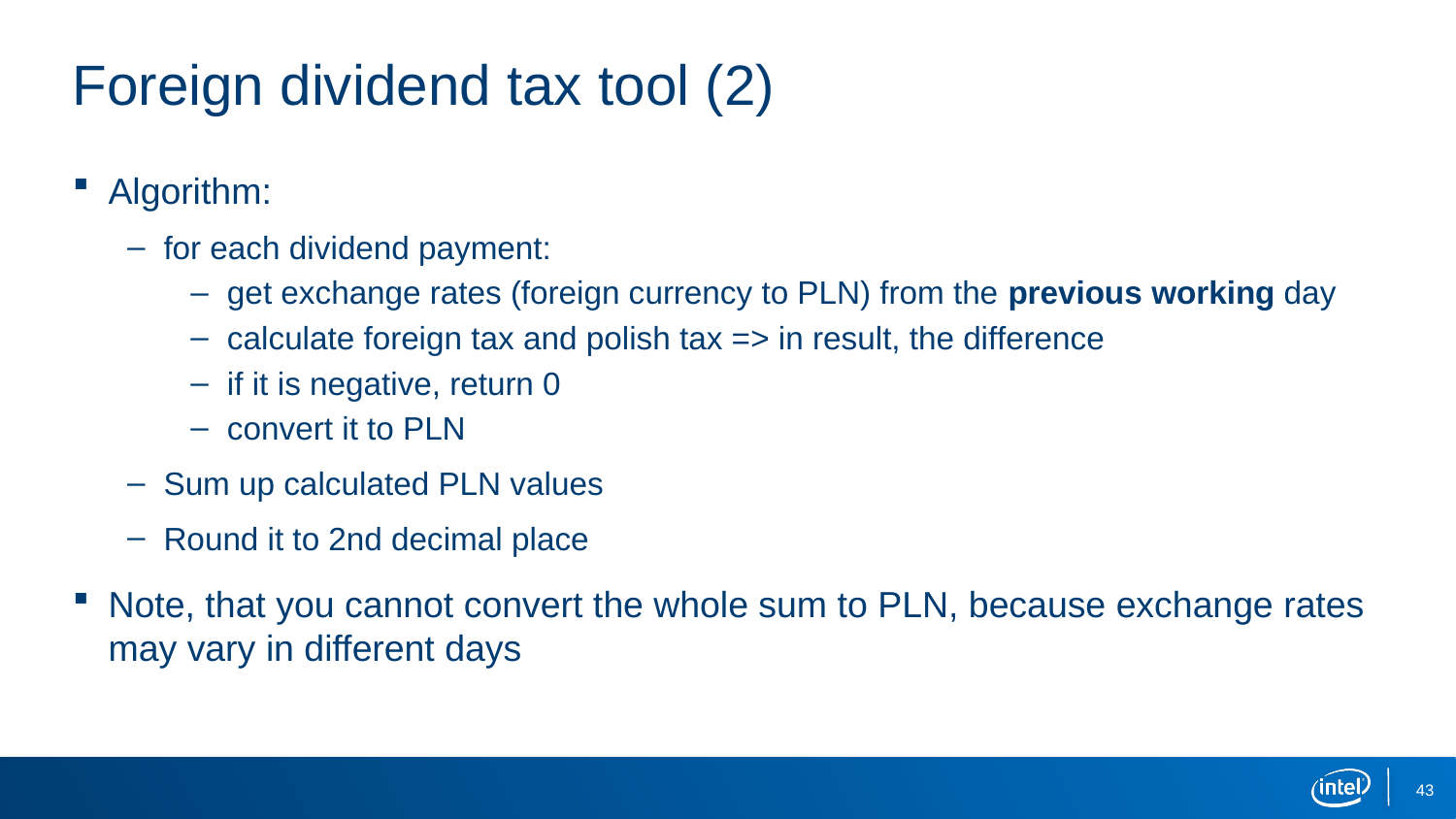

# Foreign dividend tax tool (2)
Algorithm:
for each dividend payment:
get exchange rates (foreign currency to PLN) from the previous working day
calculate foreign tax and polish tax => in result, the difference
if it is negative, return 0
convert it to PLN
Sum up calculated PLN values
Round it to 2nd decimal place
Note, that you cannot convert the whole sum to PLN, because exchange rates may vary in different days
43